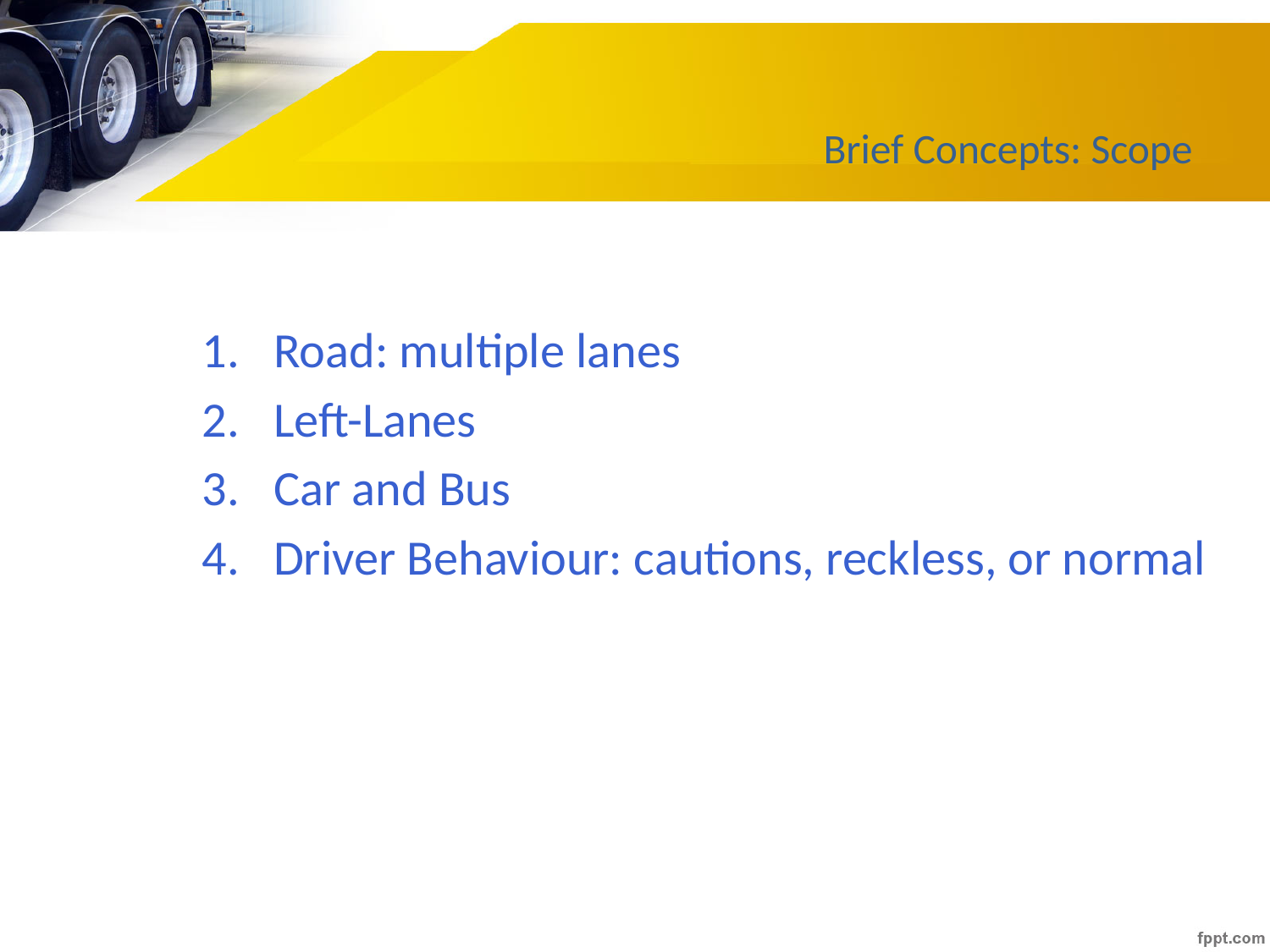

# Brief Concepts: Scope

Road: multiple lanes
Left-Lanes
Car and Bus
Driver Behaviour: cautions, reckless, or normal